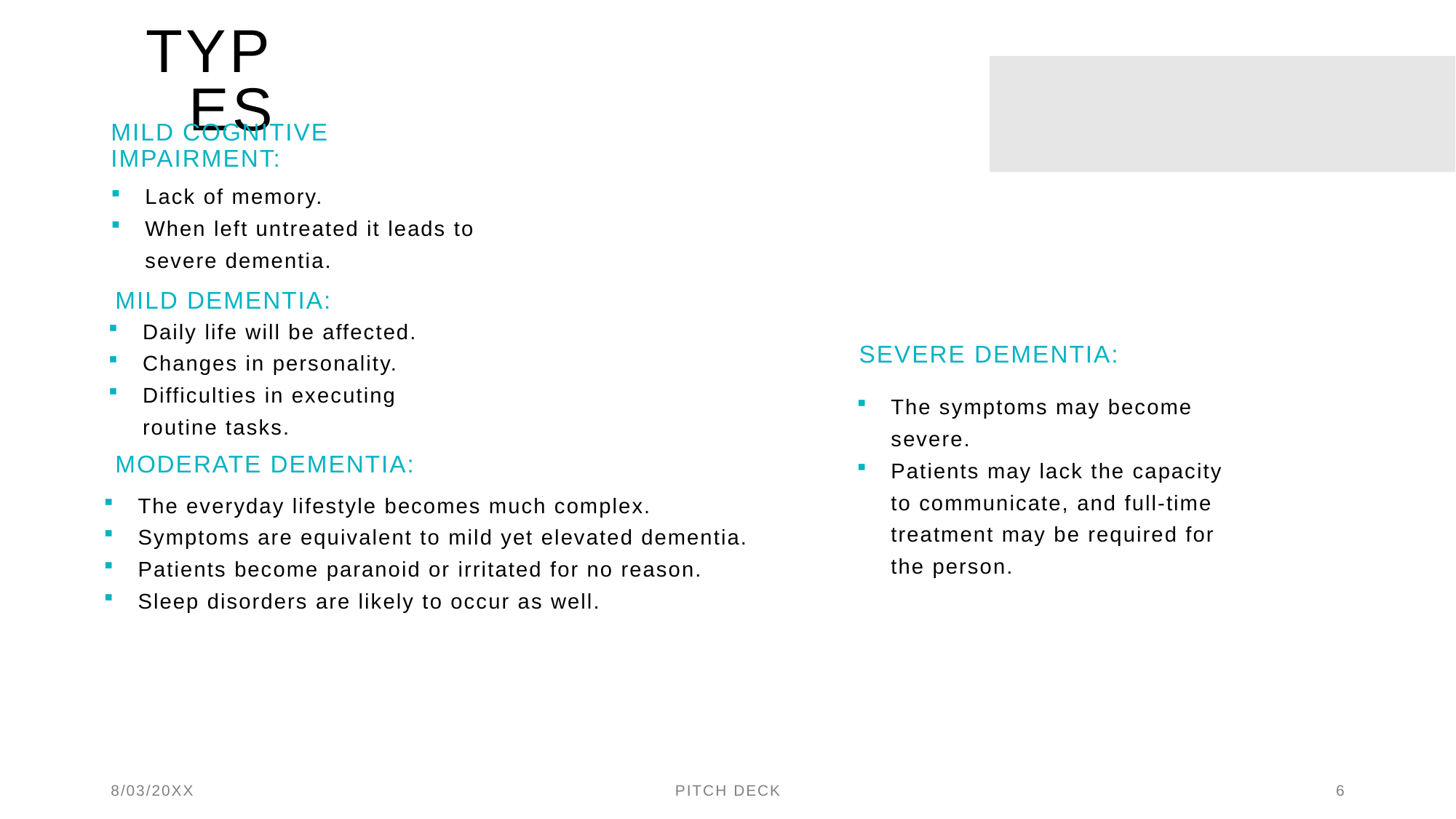

# Types
Mild cognitive impairment:
Lack of memory.
When left untreated it leads to severe dementia.​
Mild dementia:
Daily life will be affected.
Changes in personality.
Difficulties in executing routine tasks.
severe dementia:
The symptoms may become severe.
Patients may lack the capacity to communicate, and full-time treatment may be required for the person.
moderate dementia:
The everyday lifestyle becomes much complex.
Symptoms are equivalent to mild yet elevated dementia.
Patients become paranoid or irritated for no reason.
Sleep disorders are likely to occur as well.
8/03/20XX
PITCH DECK
6